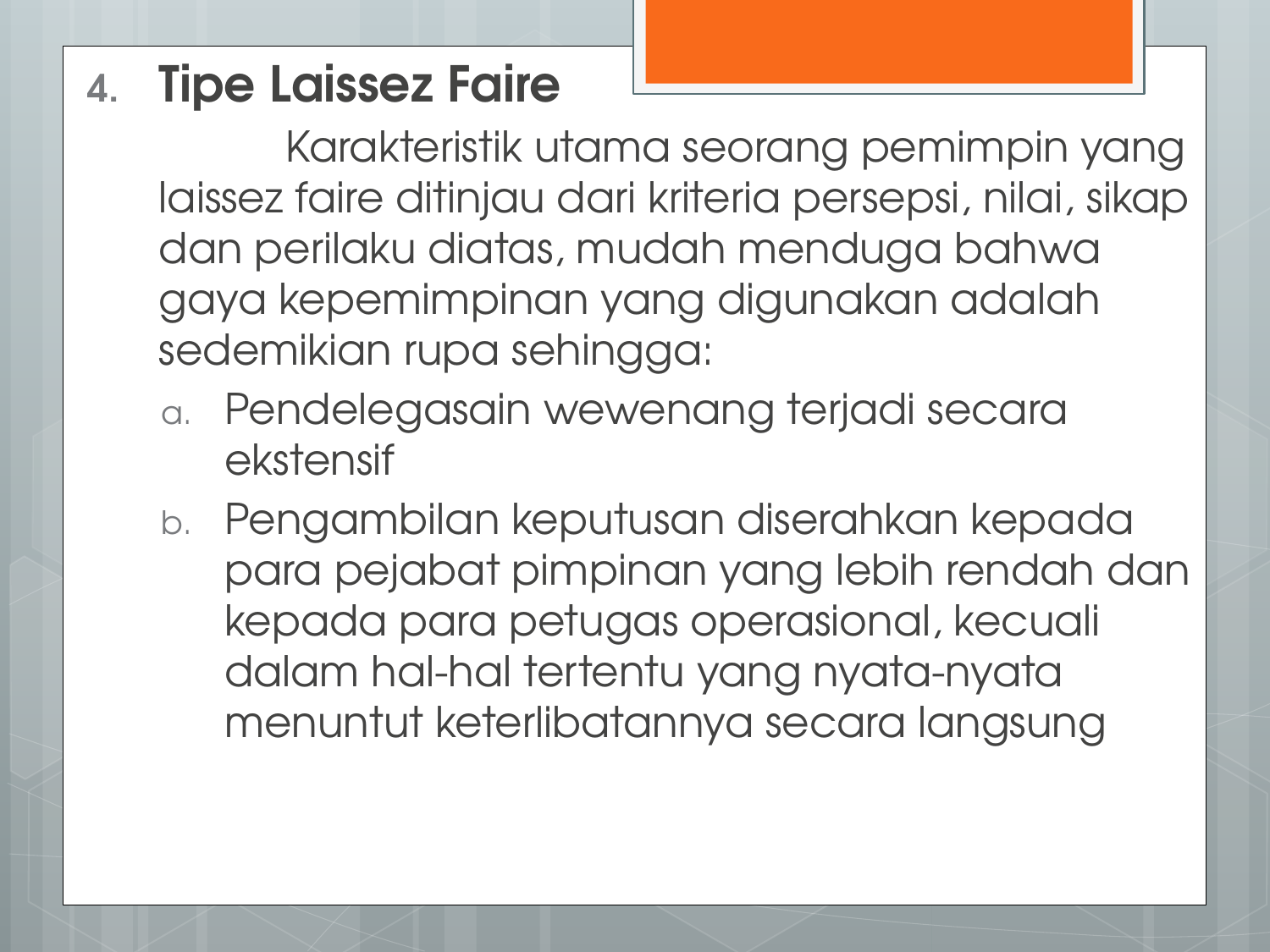

Tipe Laissez Faire
		Karakteristik utama seorang pemimpin yang laissez faire ditinjau dari kriteria persepsi, nilai, sikap dan perilaku diatas, mudah menduga bahwa gaya kepemimpinan yang digunakan adalah sedemikian rupa sehingga:
Pendelegasain wewenang terjadi secara ekstensif
Pengambilan keputusan diserahkan kepada para pejabat pimpinan yang lebih rendah dan kepada para petugas operasional, kecuali dalam hal-hal tertentu yang nyata-nyata menuntut keterlibatannya secara langsung